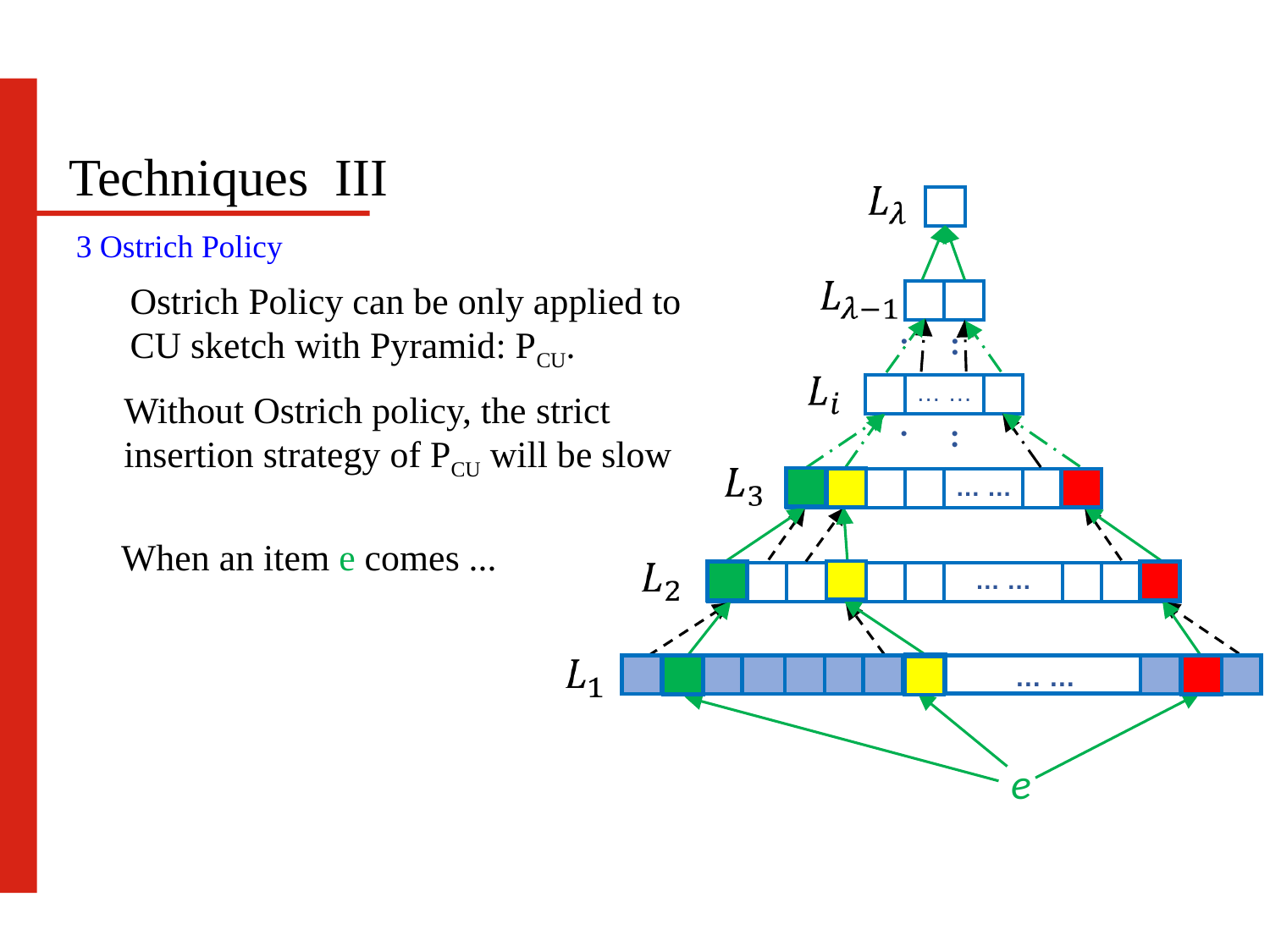

Techniques  III

|  |
| --- |

3 Ostrich Policy

Ostrich Policy can be only applied to
CU sketch with Pyramid: PCU.
|  |  |
| --- | --- |
...

|  | … … |  |
| --- | --- | --- |
Without Ostrich policy, the strict insertion strategy of PCU will be slow
...

| … … |  |  |
| --- | --- | --- |

|  |  |  |  |
| --- | --- | --- | --- |

When an item e comes ...

|  |  |  |  |  |  |
| --- | --- | --- | --- | --- | --- |
| … … |  |  |  |
| --- | --- | --- | --- |

… …

e